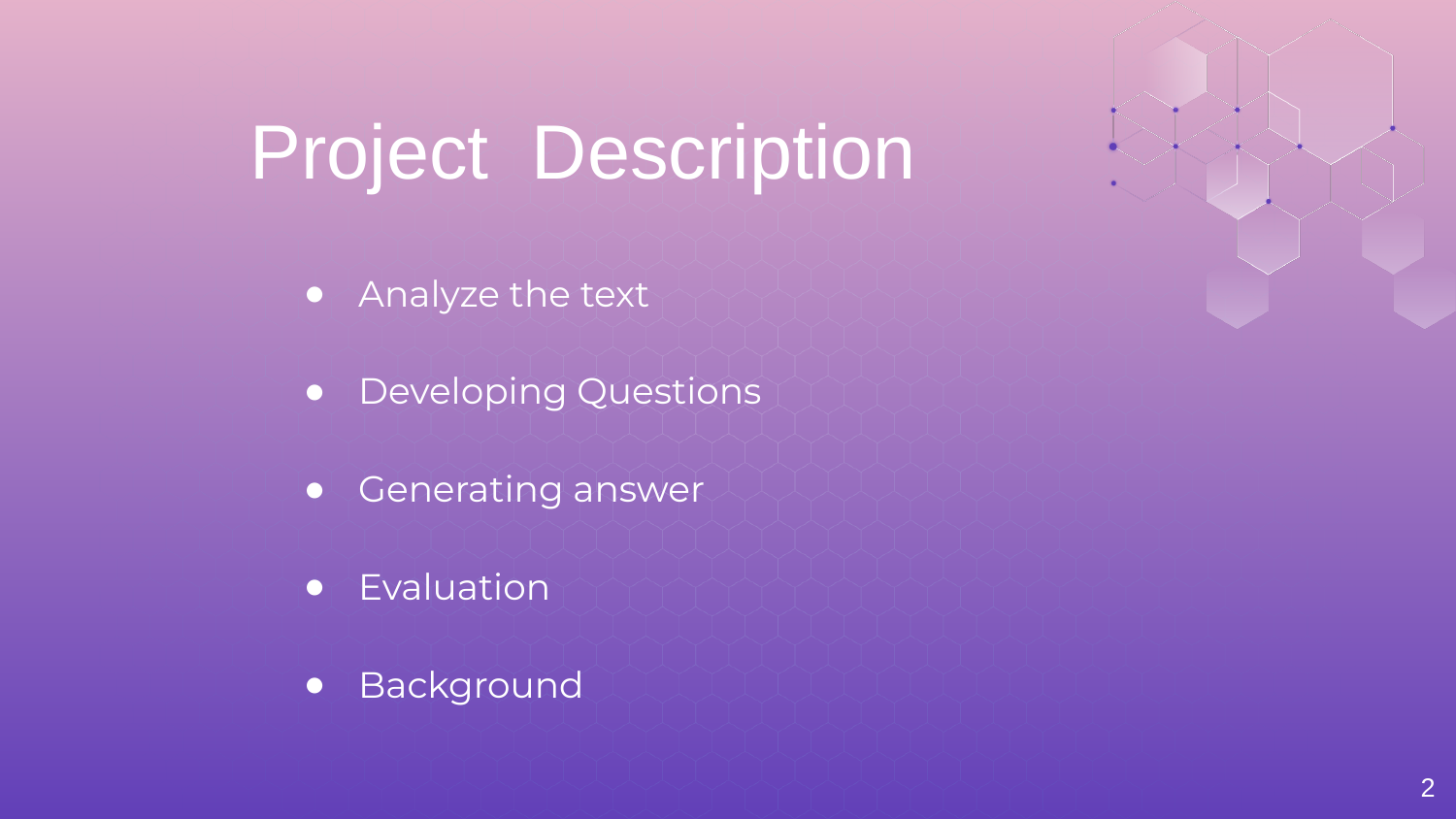

Project  Description
Analyze the text
Developing Questions
Generating answer
Evaluation
Background
2